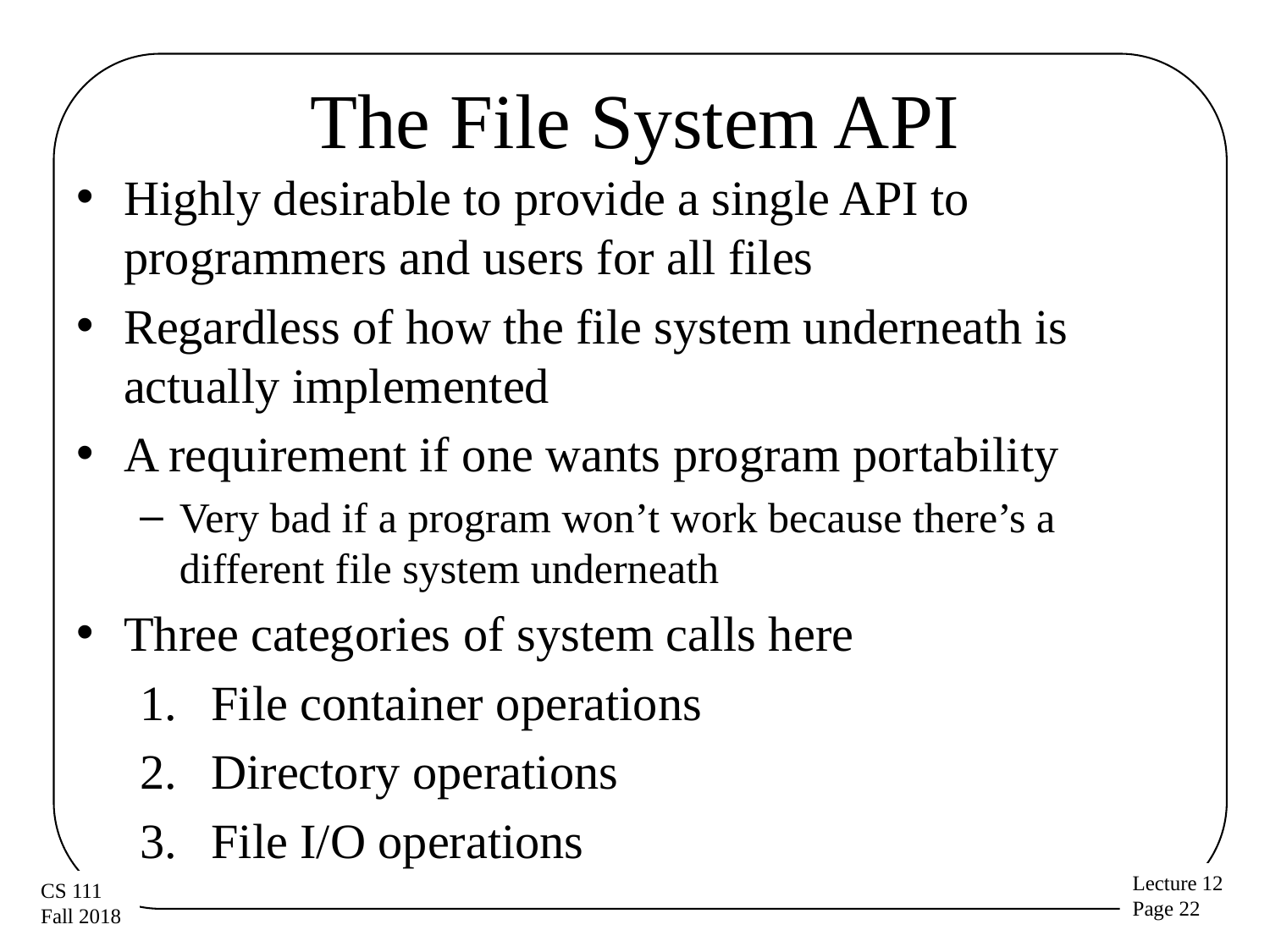

# The File System API
Highly desirable to provide a single API to programmers and users for all files
Regardless of how the file system underneath is actually implemented
A requirement if one wants program portability
Very bad if a program won’t work because there’s a different file system underneath
Three categories of system calls here
File container operations
Directory operations
File I/O operations